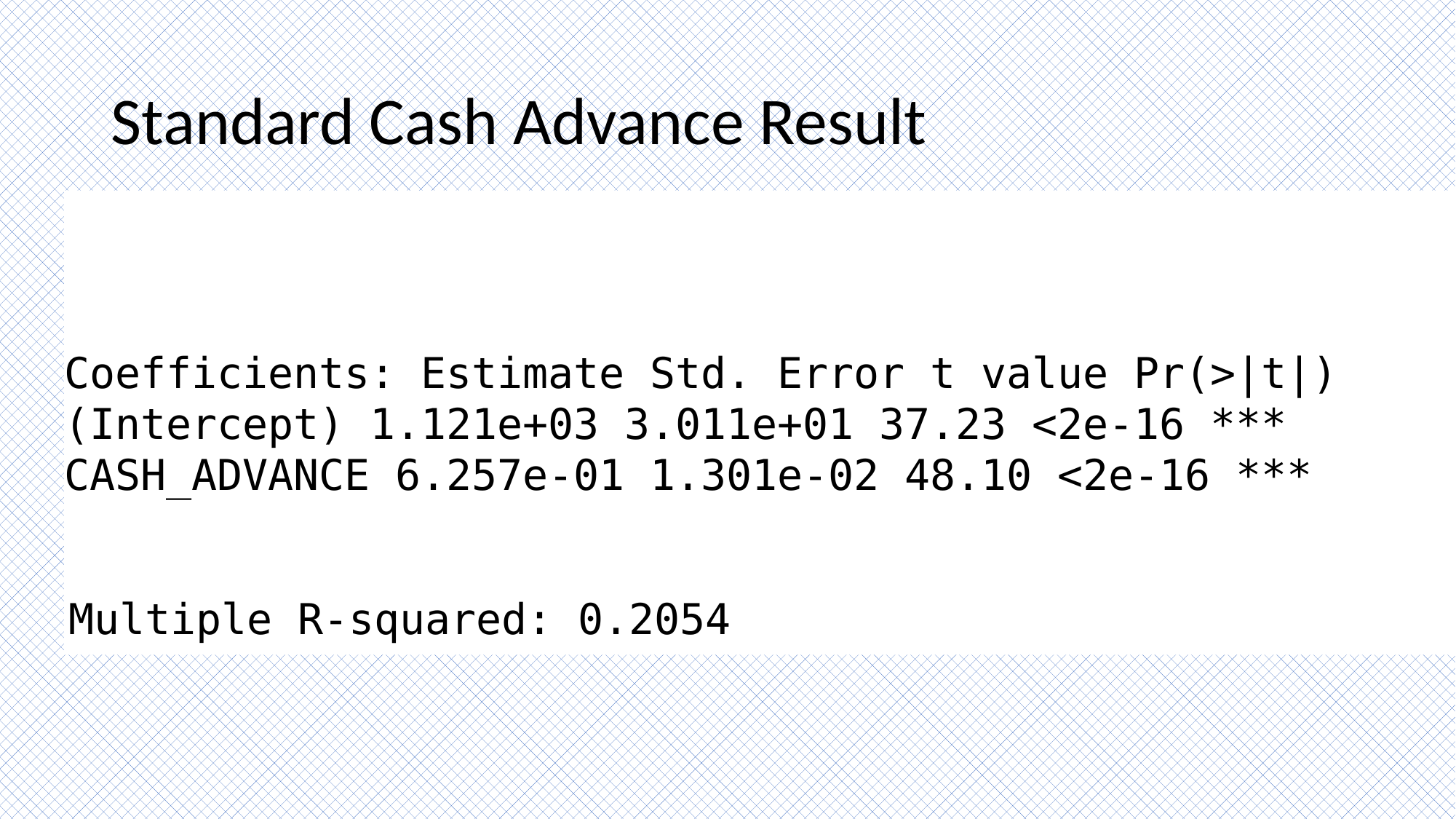

# Standard Cash Advance Result
Coefficients: Estimate Std. Error t value Pr(>|t|) (Intercept) 1.121e+03 3.011e+01 37.23 <2e-16 *** CASH_ADVANCE 6.257e-01 1.301e-02 48.10 <2e-16 ***
Multiple R-squared: 0.2054